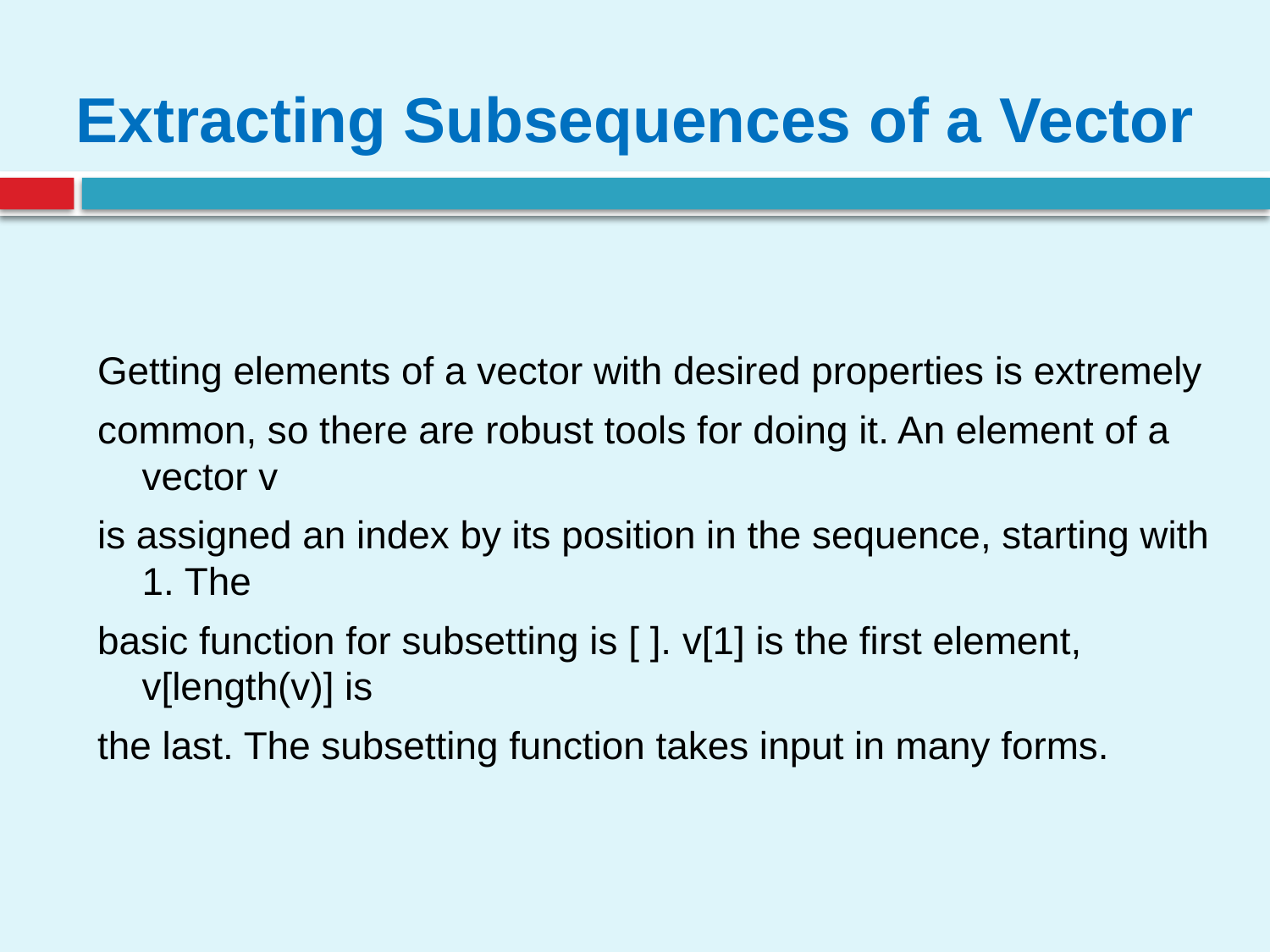

# Extracting Subsequences of a Vector

Getting elements of a vector with desired properties is extremely
common, so there are robust tools for doing it. An element of a vector v
is assigned an index by its position in the sequence, starting with 1. The
basic function for subsetting is [ ]. v[1] is the first element, v[length(v)] is
the last. The subsetting function takes input in many forms.